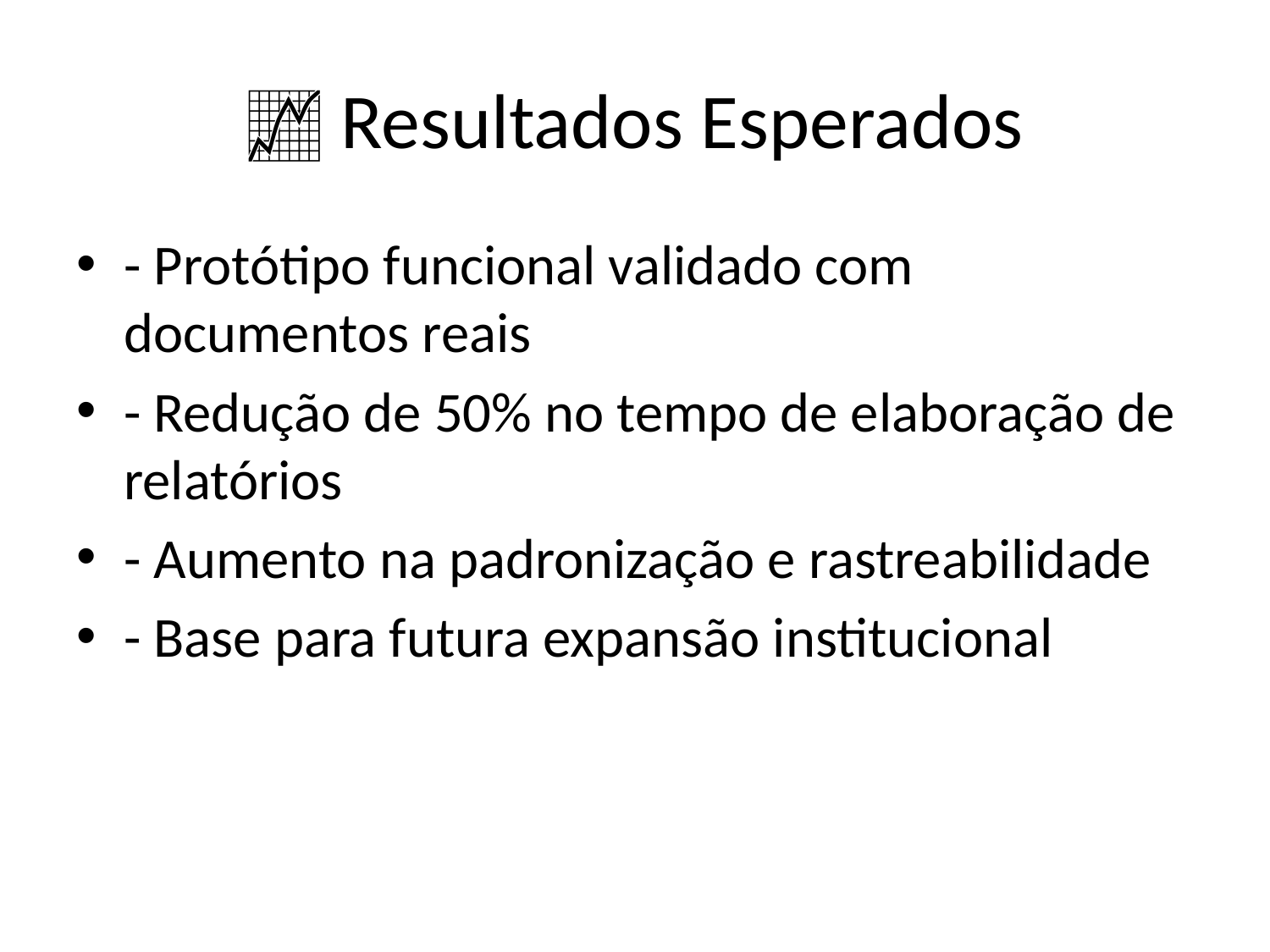

# 📈 Resultados Esperados
- Protótipo funcional validado com documentos reais
- Redução de 50% no tempo de elaboração de relatórios
- Aumento na padronização e rastreabilidade
- Base para futura expansão institucional